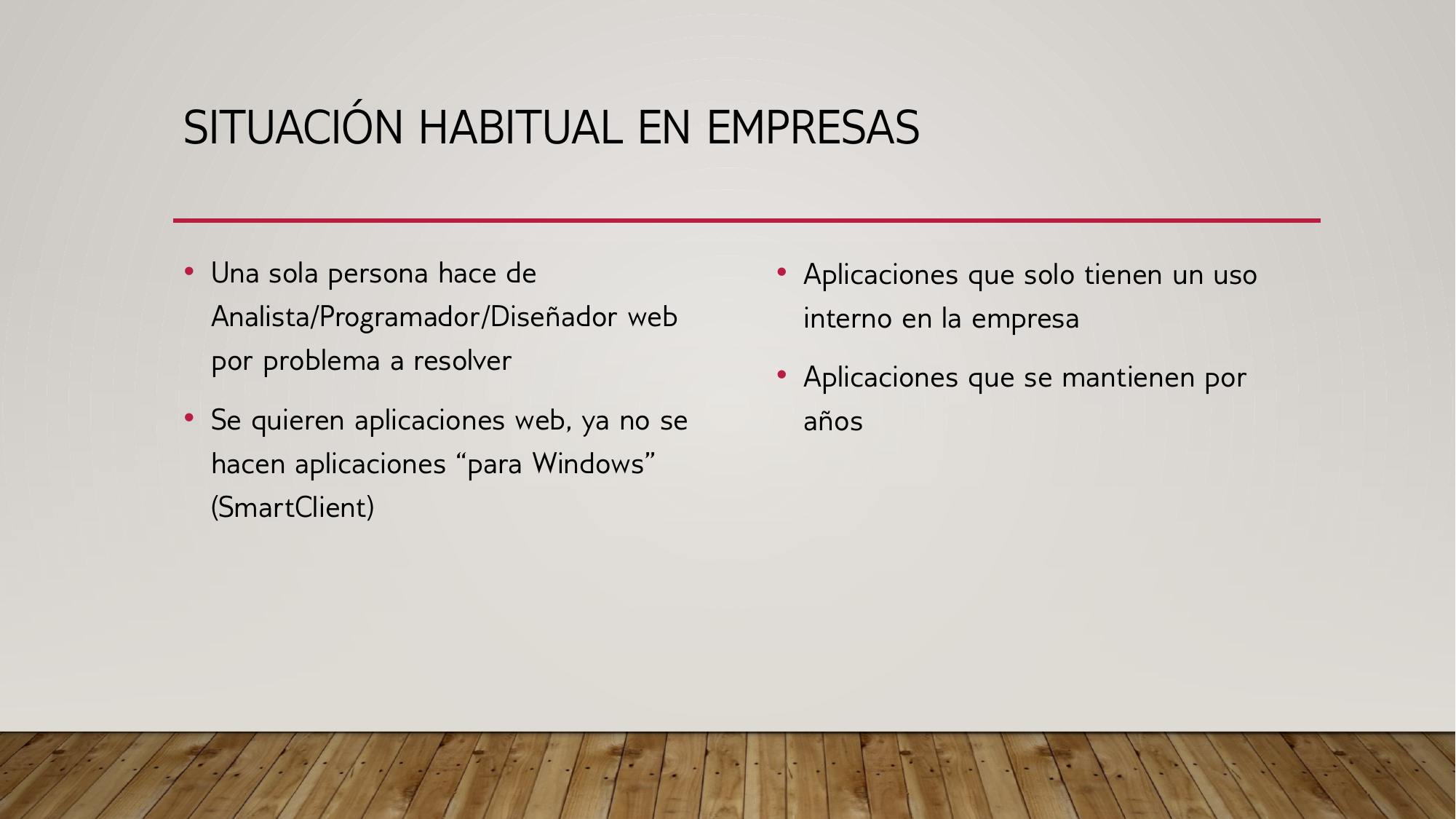

# Situación habitual en empresas
Una sola persona hace de Analista/Programador/Diseñador web por problema a resolver
Se quieren aplicaciones web, ya no se hacen aplicaciones “para Windows” (SmartClient)
Aplicaciones que solo tienen un uso interno en la empresa
Aplicaciones que se mantienen por años